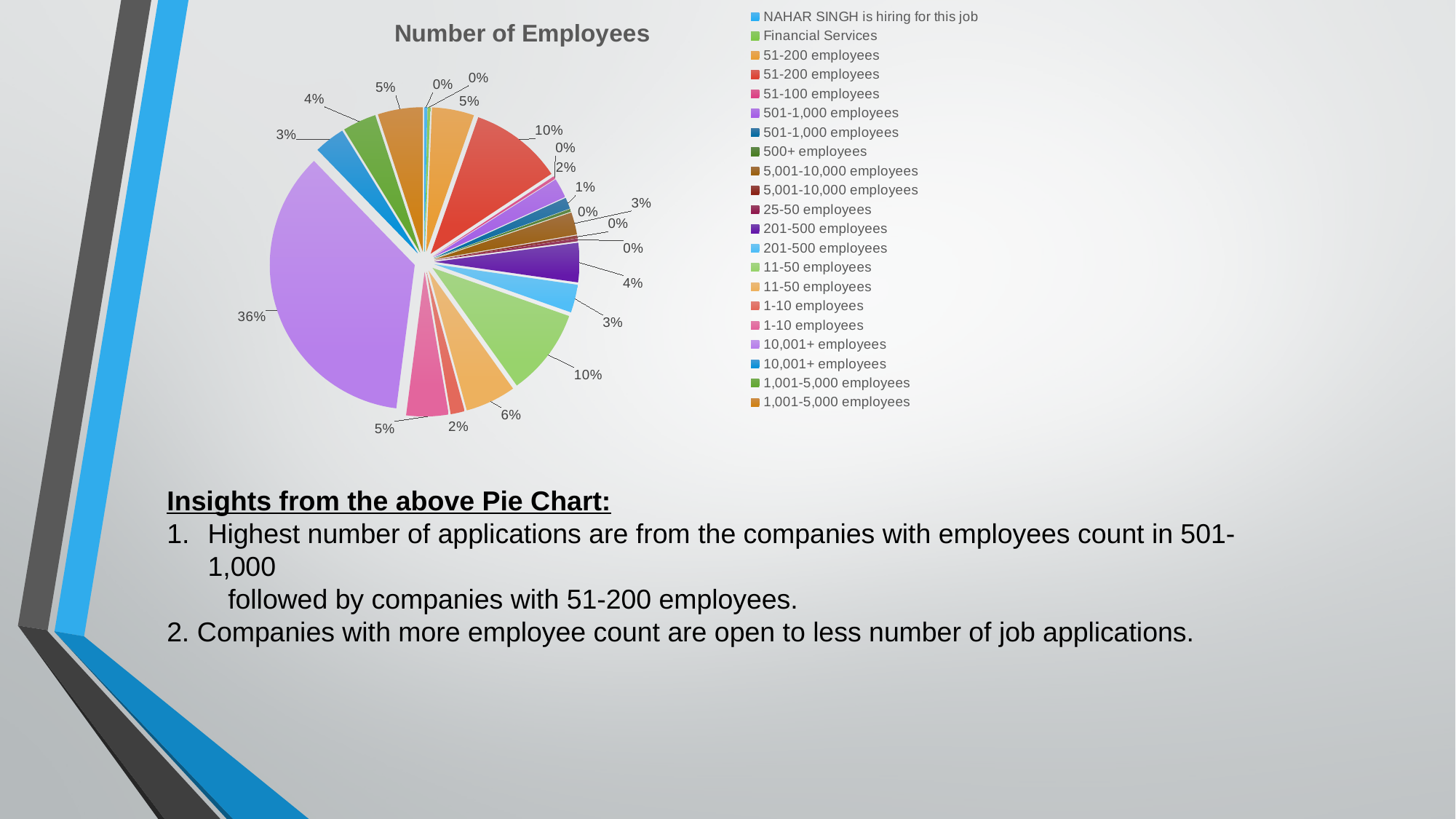

### Chart: Number of Employees

| Category | Total |
|---|---|
| NAHAR SINGH is hiring for this job | 1.0 |
| Financial Services | 1.0 |
| 51-200 employees  | 15.0 |
| 51-200 employees | 33.0 |
| 51-100 employees | 1.0 |
| 501-1,000 employees  | 7.0 |
| 501-1,000 employees | 4.0 |
| 500+ employees | 1.0 |
| 5,001-10,000 employees  | 8.0 |
| 5,001-10,000 employees | 1.0 |
| 25-50 employees | 1.0 |
| 201-500 employees  | 14.0 |
| 201-500 employees | 10.0 |
| 11-50 employees  | 31.0 |
| 11-50 employees | 18.0 |
| 1-10 employees  | 5.0 |
| 1-10 employees | 15.0 |
| 10,001+ employees  | 114.0 |
| 10,001+ employees | 11.0 |
| 1,001-5,000 employees  | 12.0 |
| 1,001-5,000 employees | 16.0 |
Insights from the above Pie Chart:
Highest number of applications are from the companies with employees count in 501-1,000
        followed by companies with 51-200 employees.
2. Companies with more employee count are open to less number of job applications.